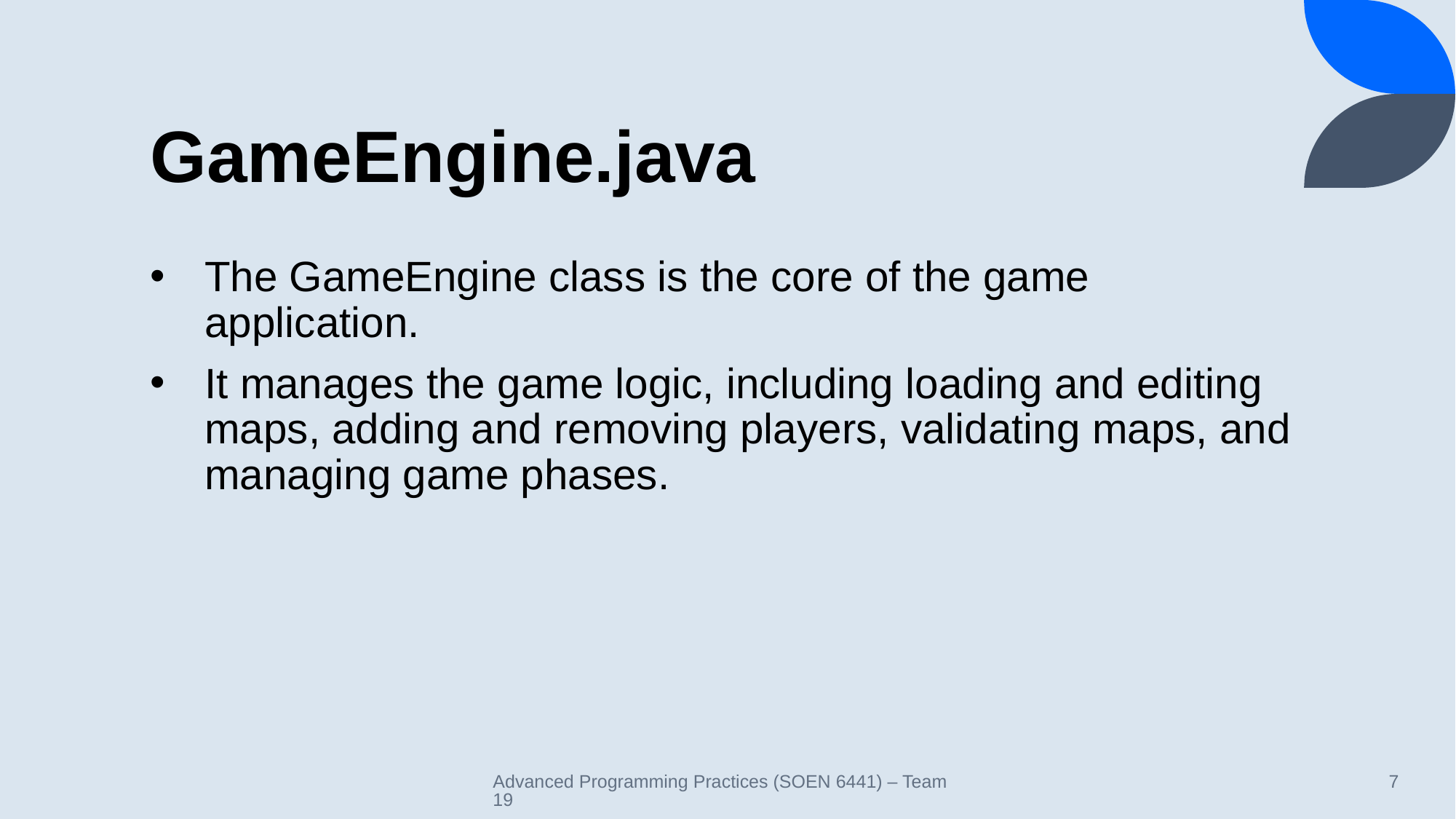

# GameEngine.java
The GameEngine class is the core of the game application.
It manages the game logic, including loading and editing maps, adding and removing players, validating maps, and managing game phases.
Advanced Programming Practices (SOEN 6441) – Team 19
7